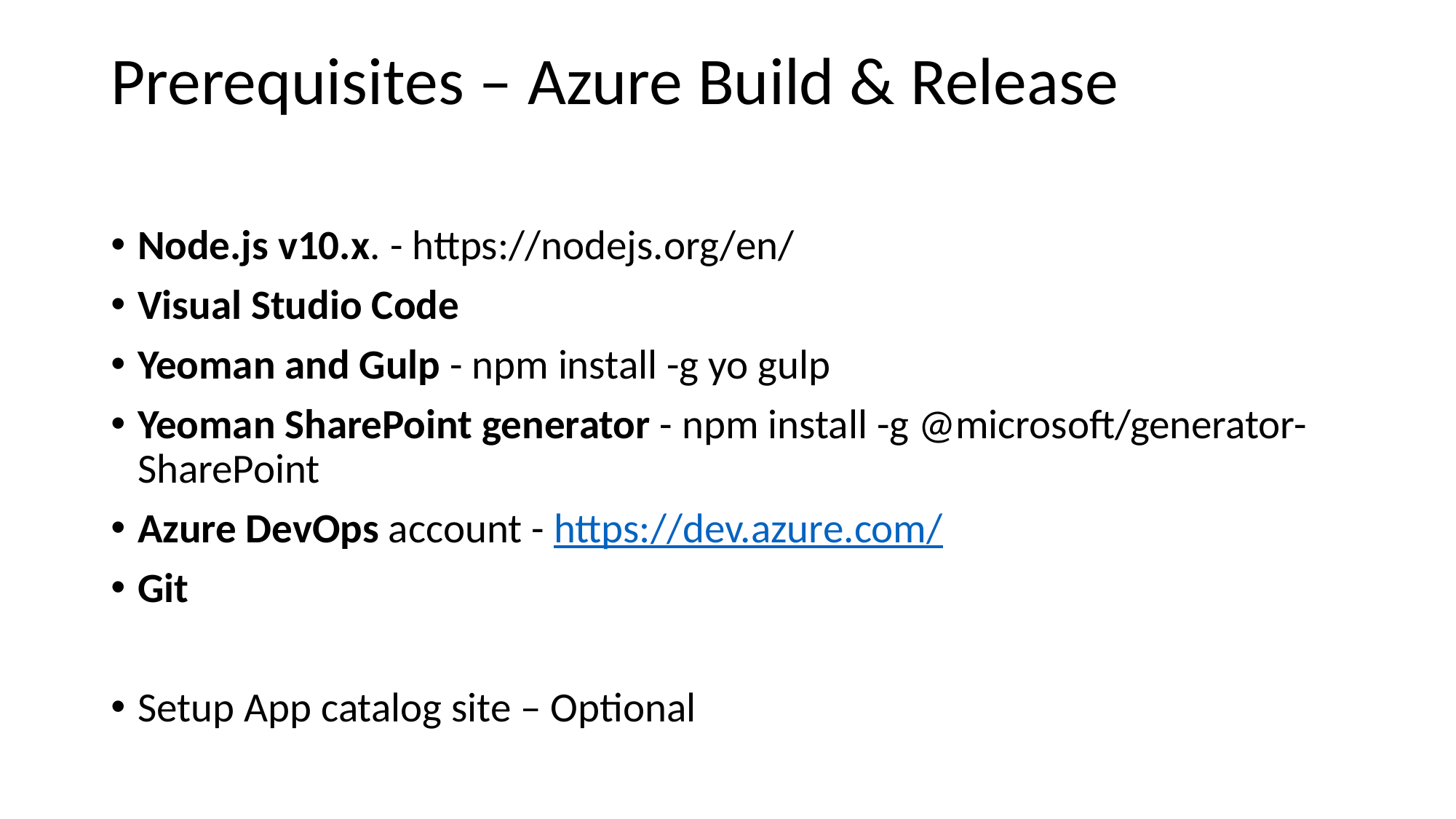

# Prerequisites – Azure Build & Release
Node.js v10.x. - https://nodejs.org/en/
Visual Studio Code
Yeoman and Gulp - npm install -g yo gulp
Yeoman SharePoint generator - npm install -g @microsoft/generator-SharePoint
Azure DevOps account - https://dev.azure.com/
Git

Setup App catalog site – Optional